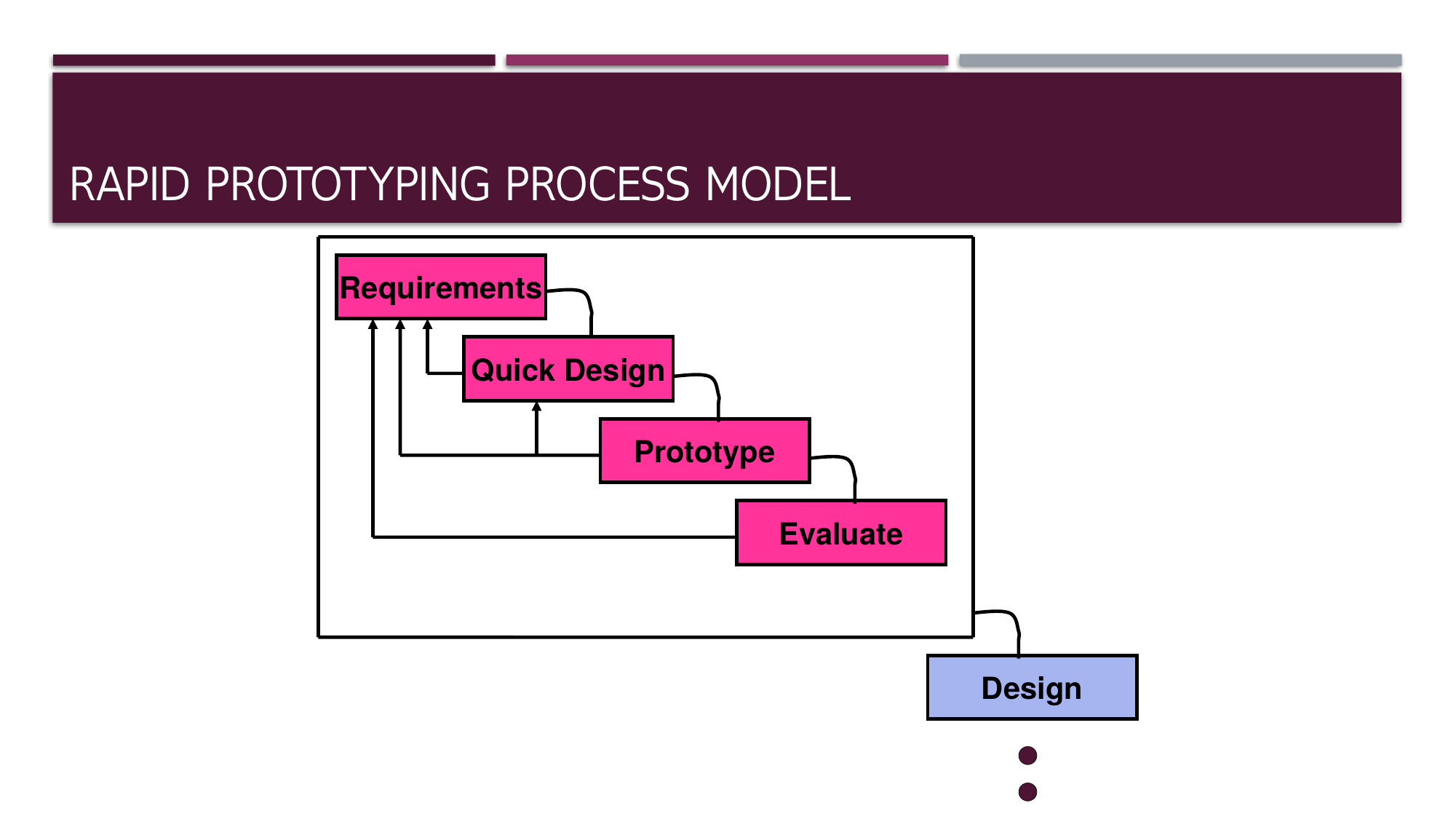

# Rapid Prototyping Process Model

Requirements

Quick Design

Prototype

Evaluate

Design